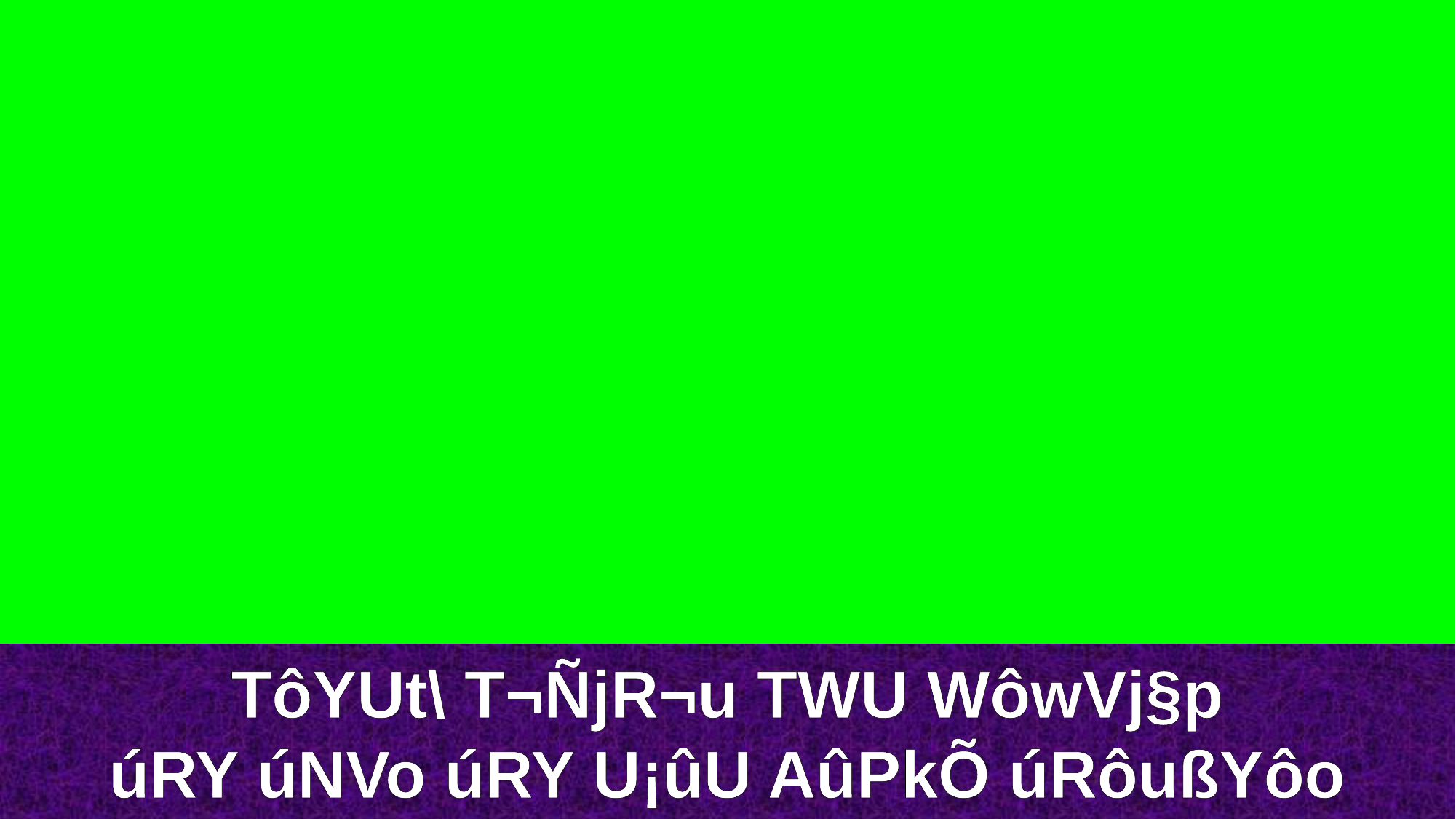

TôYUt\ T¬ÑjR¬u TWU WôwVj§p
úRY úNVo úRY U¡ûU AûPkÕ úRôußYôo